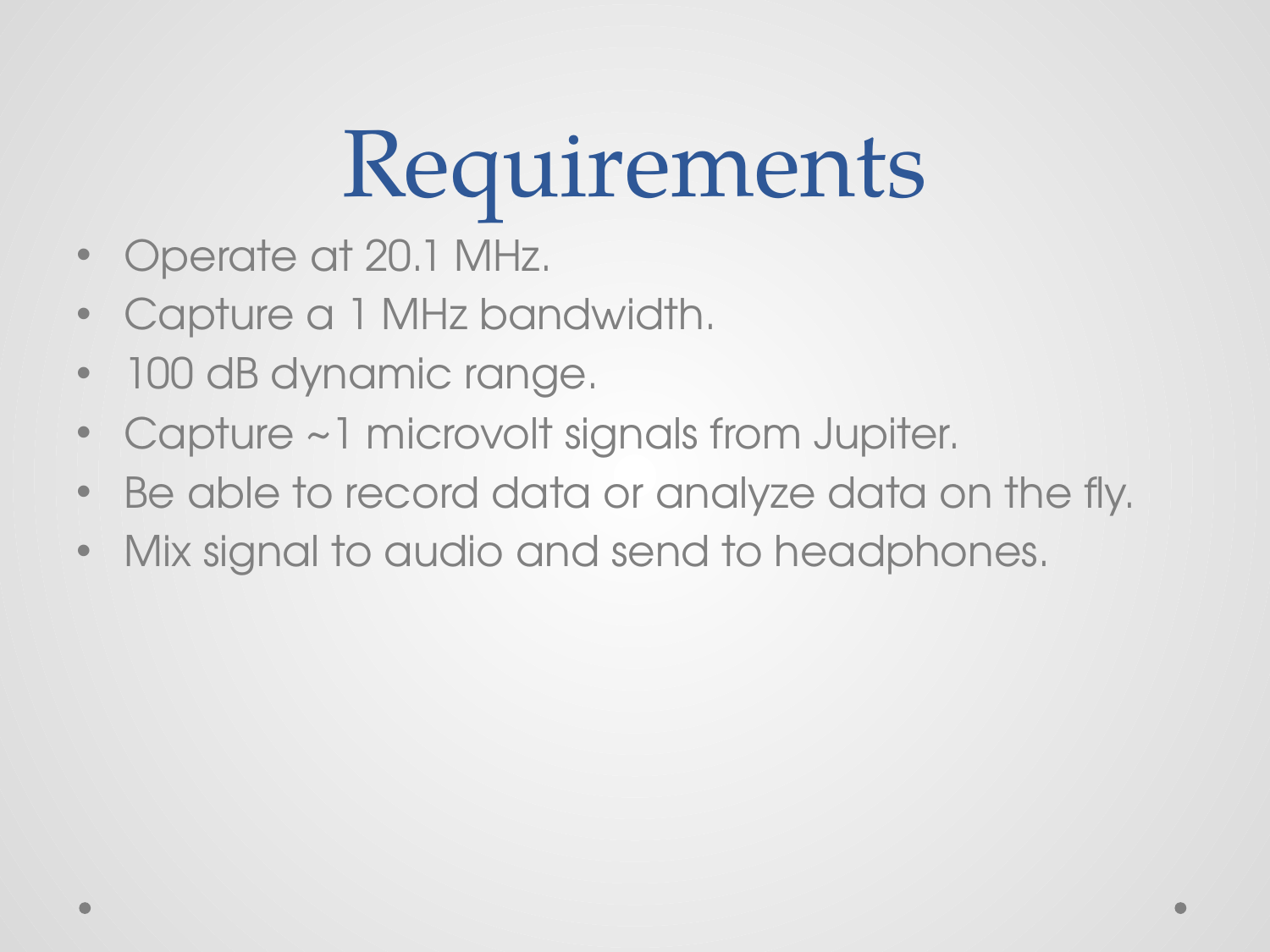

# Requirements
Operate at 20.1 MHz.
Capture a 1 MHz bandwidth.
100 dB dynamic range.
Capture ~1 microvolt signals from Jupiter.
Be able to record data or analyze data on the fly.
Mix signal to audio and send to headphones.